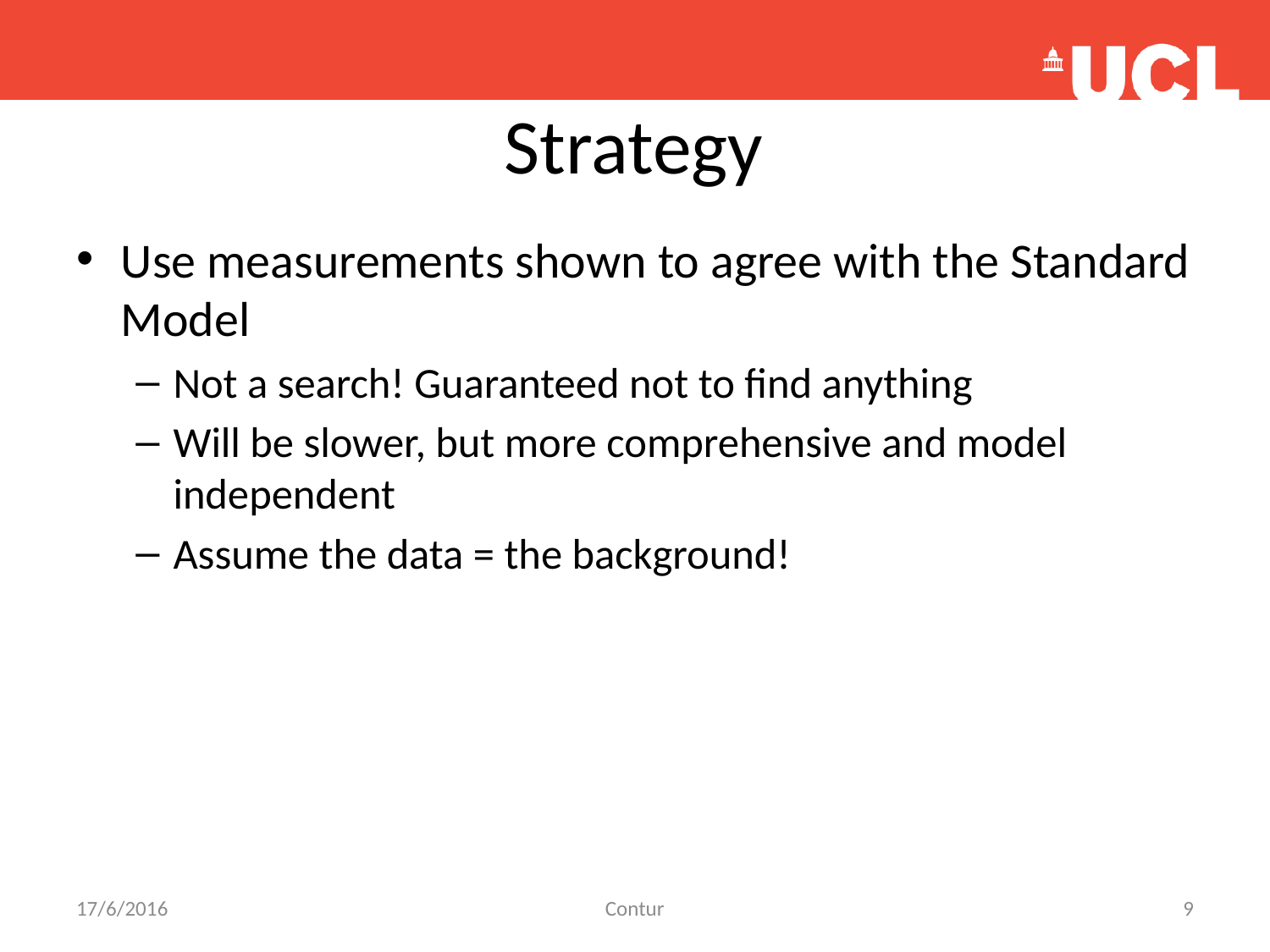

# Strategy
Use measurements shown to agree with the Standard Model
Not a search! Guaranteed not to find anything
Will be slower, but more comprehensive and model independent
Assume the data = the background!

17/6/2016
Contur
9